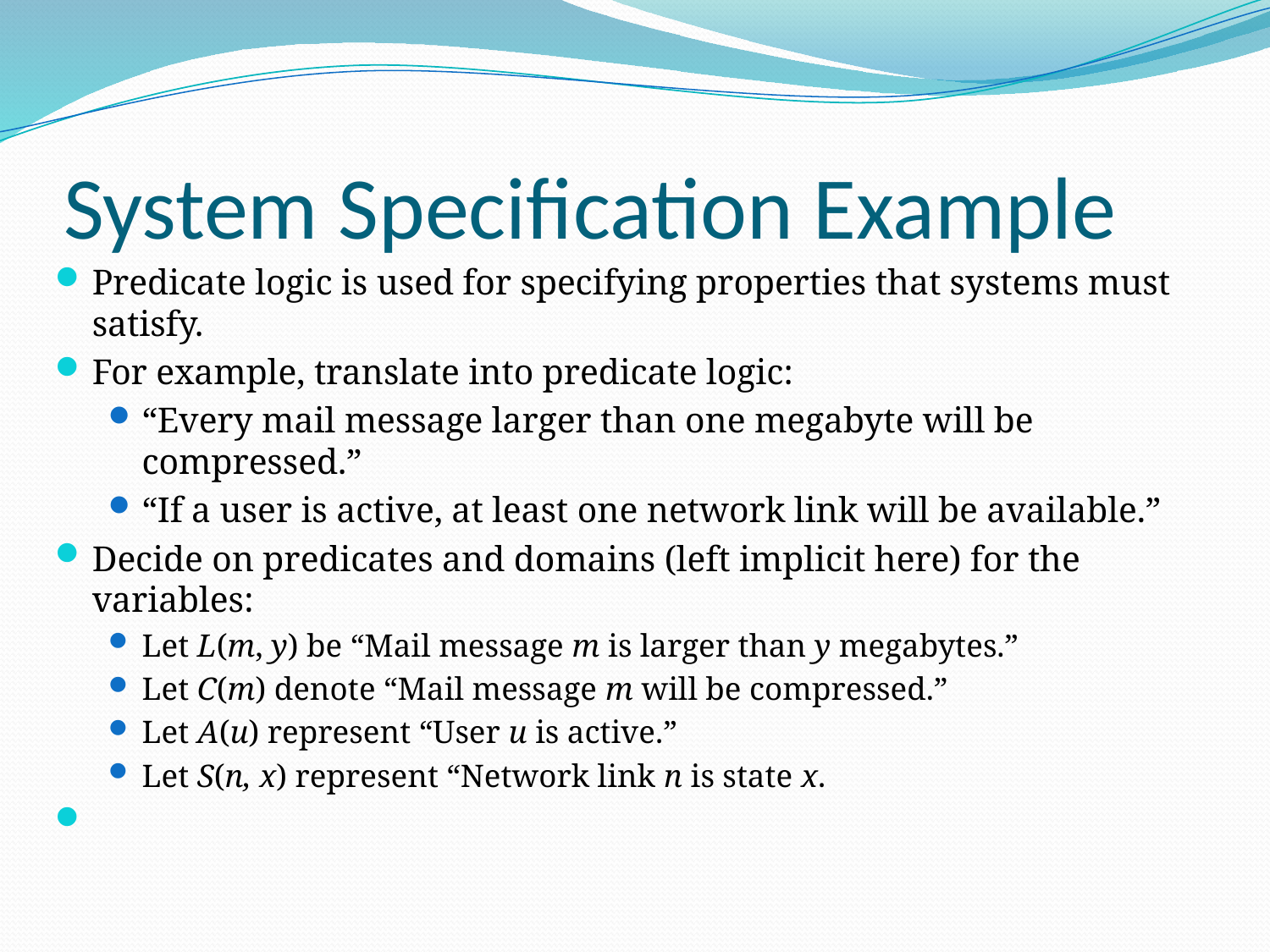

# System Specification Example
Predicate logic is used for specifying properties that systems must satisfy.
For example, translate into predicate logic:
“Every mail message larger than one megabyte will be compressed.”
“If a user is active, at least one network link will be available.”
Decide on predicates and domains (left implicit here) for the variables:
Let L(m, y) be “Mail message m is larger than y megabytes.”
Let C(m) denote “Mail message m will be compressed.”
Let A(u) represent “User u is active.”
Let S(n, x) represent “Network link n is state x.